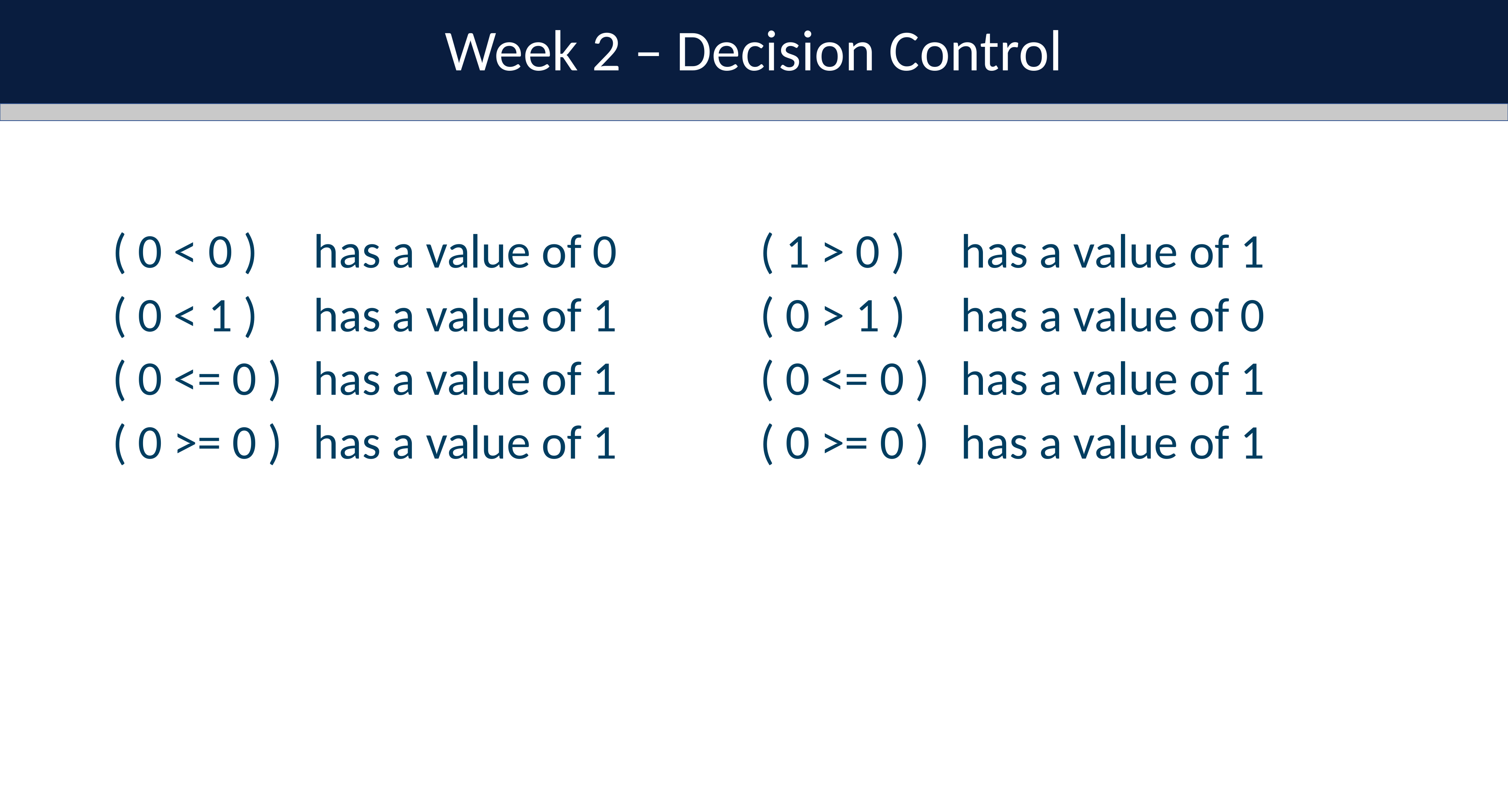

Week 2 – Decision Control

( 1 > 0 )   	has a value of 1
( 0 > 1 )    	has a value of 0
( 0 <= 0 )  	has a value of 1
( 0 >= 0 )  	has a value of 1

( 0 < 0 )  	has a value of 0
( 0 < 1 )   	has a value of 1
( 0 <= 0 ) 	has a value of 1
( 0 >= 0 ) 	has a value of 1